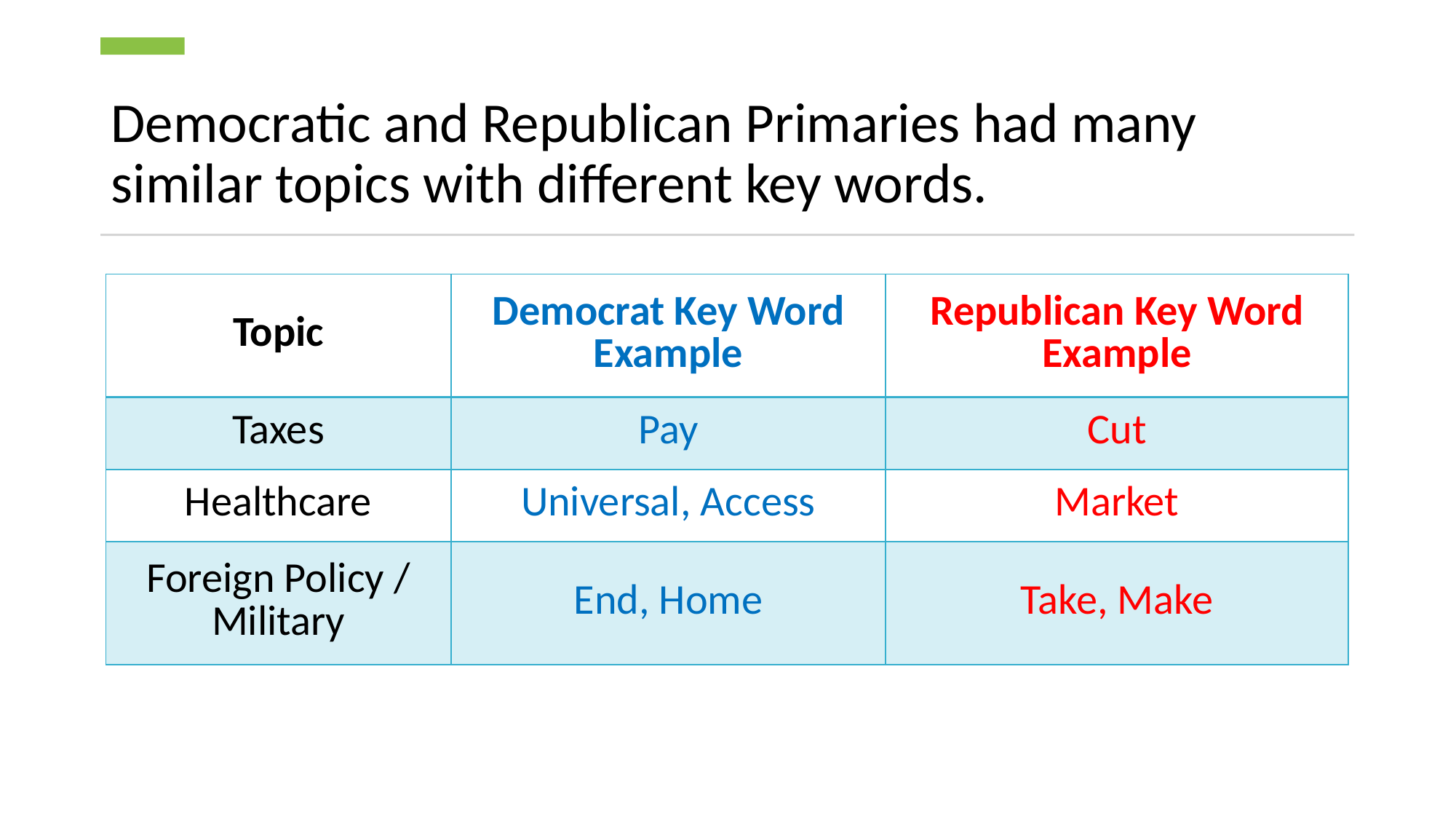

# Democratic and Republican Primaries had many similar topics with different key words.

| Topic | Democrat Key Word Example | Republican Key Word Example |
| --- | --- | --- |
| Taxes | Pay | Cut |
| Healthcare | Universal, Access | Market |
| Foreign Policy / Military | End, Home | Take, Make |